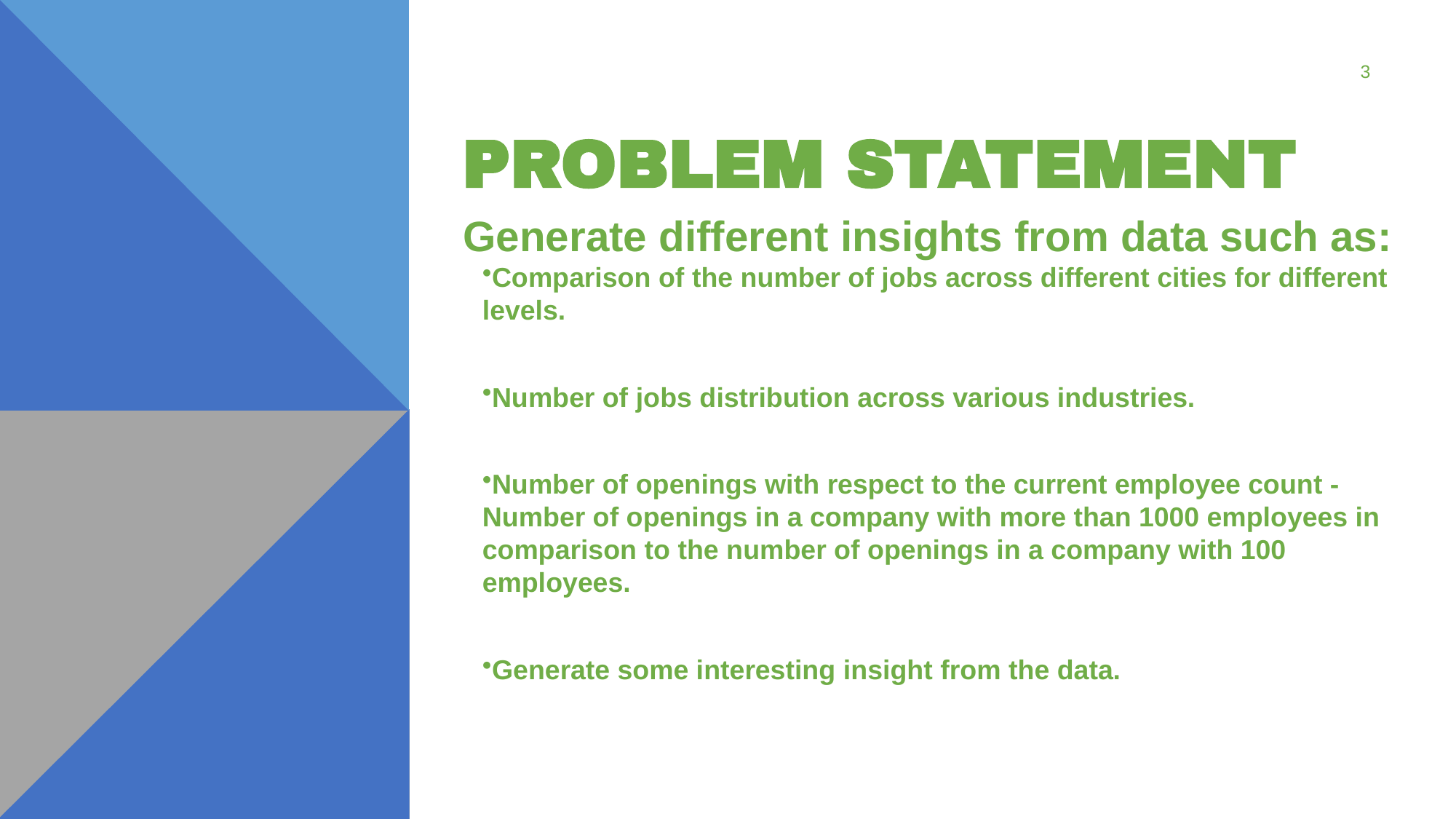

3
# Problem statement
   Generate different insights from data such as:
Comparison of the number of jobs across different cities for different levels.

Number of jobs distribution across various industries.

Number of openings with respect to the current employee count - Number of openings in a company with more than 1000 employees in comparison to the number of openings in a company with 100 employees.

Generate some interesting insight from the data.